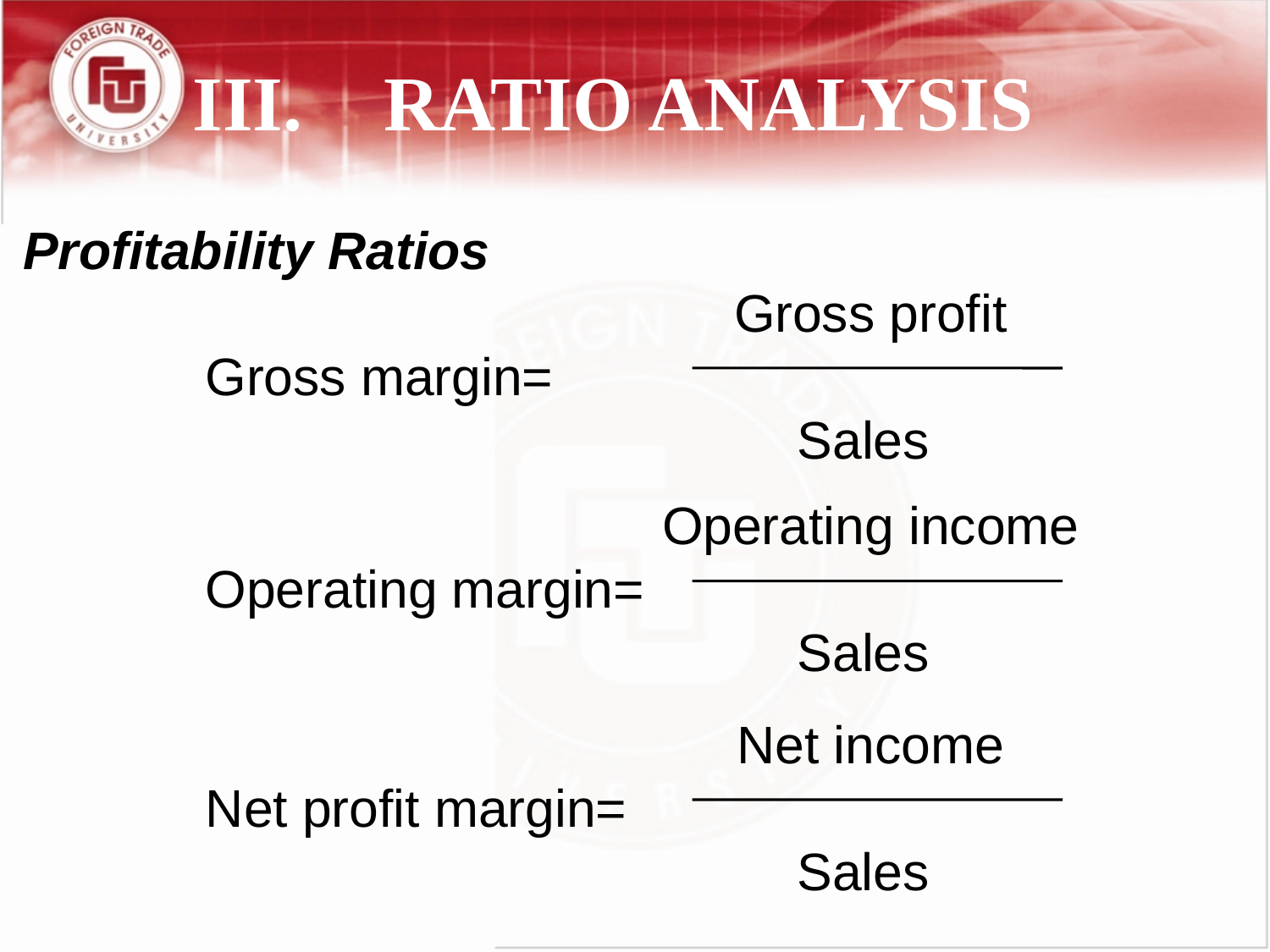

III.	RATIO ANALYSIS
Profitability Ratios
Gross profit

Sales

Gross margin=
Operating income

Sales

Operating margin=
Net income

Sales

Net profit margin=